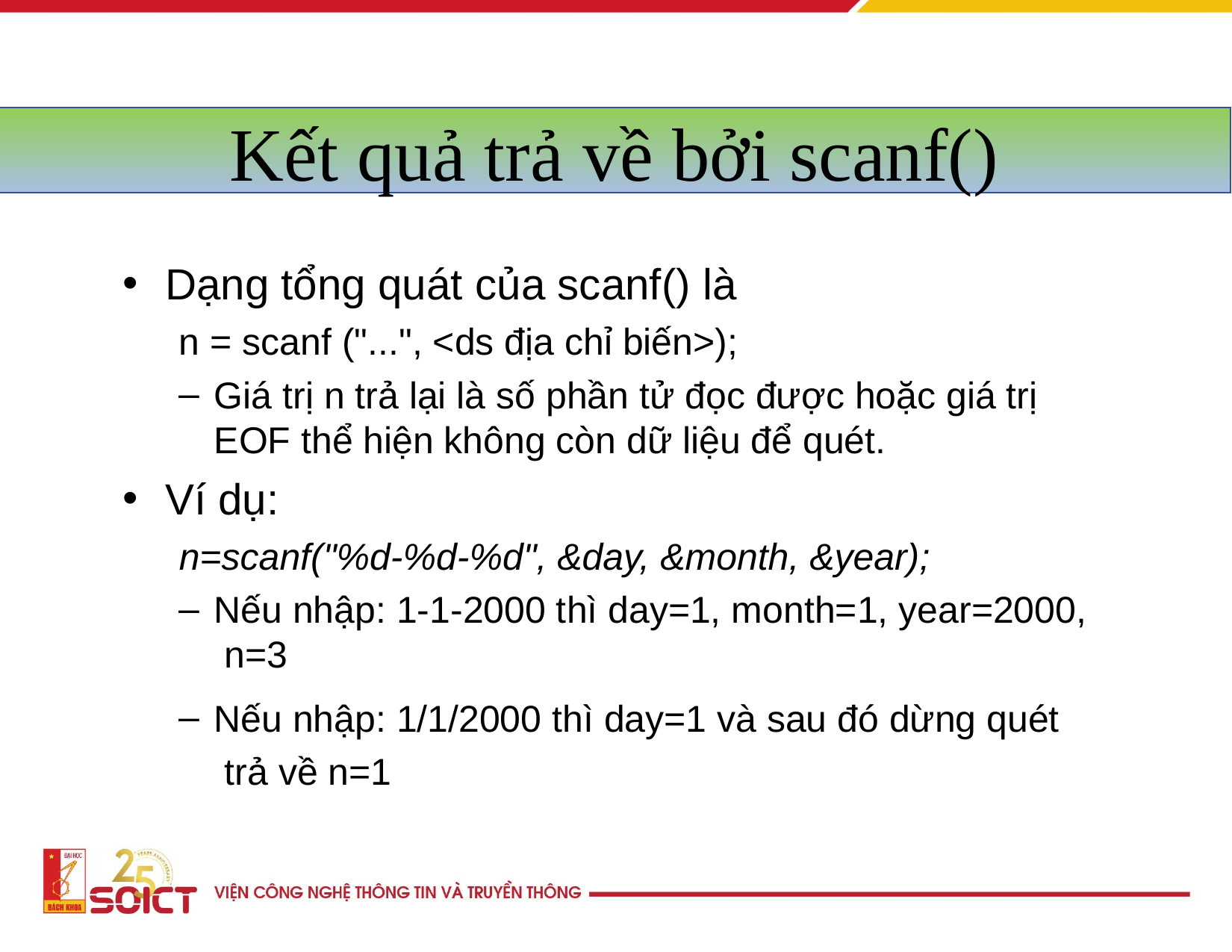

# Kết quả trả về bởi scanf()

Dạng tổng quát của scanf() là
n = scanf ("...", <ds địa chỉ biến>);
Giá trị n trả lại là số phần tử đọc được hoặc giá trị  EOF thể hiện không còn dữ liệu để quét.
Ví dụ:
n=scanf("%d-%d-%d", &day, &month, &year);
Nếu nhập: 1-1-2000 thì day=1, month=1, year=2000,  n=3
Nếu nhập: 1/1/2000 thì day=1 và sau đó dừng quét  trả về n=1